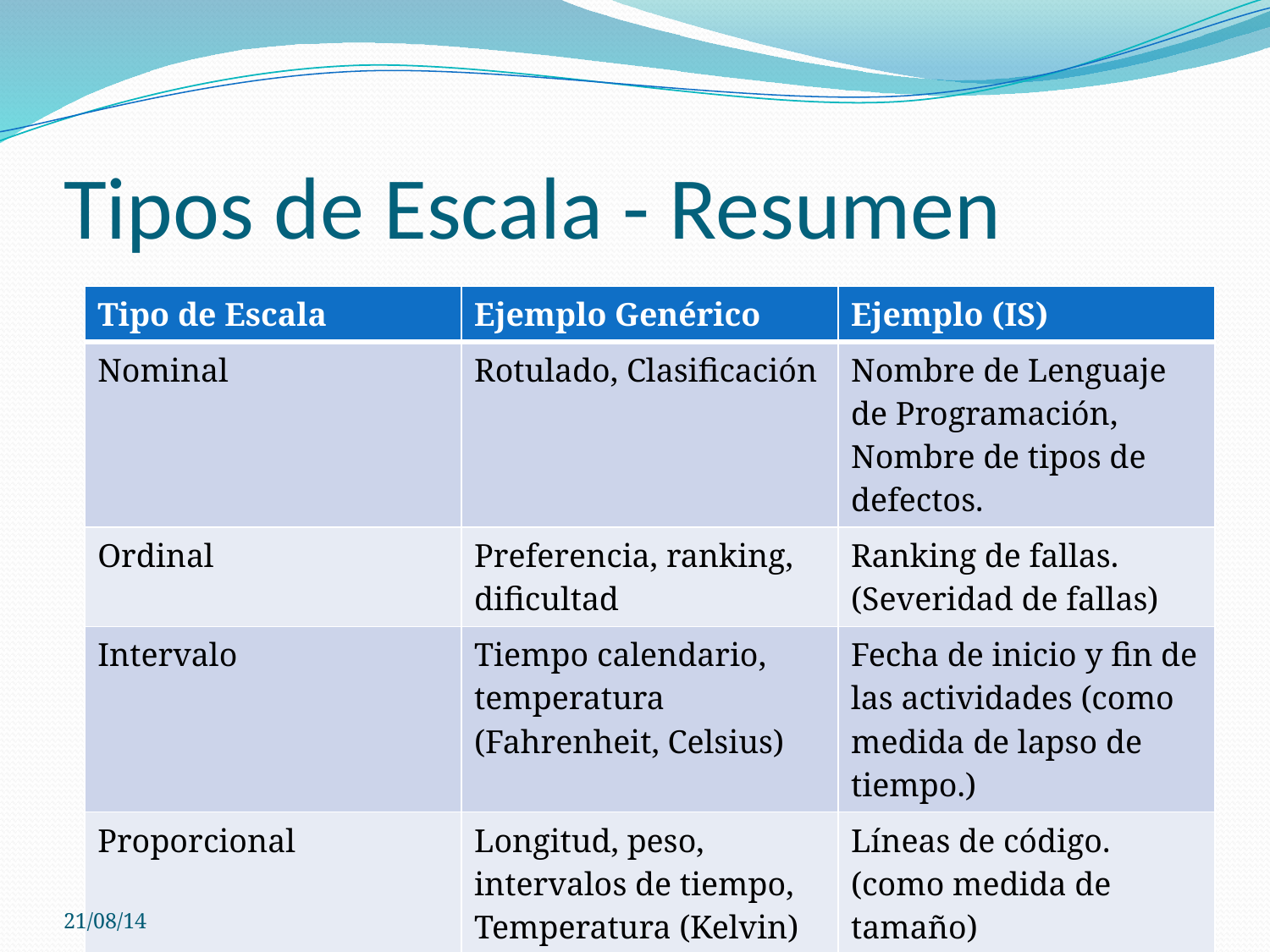

# Tipos de Escala - Resumen
| Tipo de Escala | Ejemplo Genérico | Ejemplo (IS) |
| --- | --- | --- |
| Nominal | Rotulado, Clasificación | Nombre de Lenguaje de Programación, Nombre de tipos de defectos. |
| Ordinal | Preferencia, ranking, dificultad | Ranking de fallas. (Severidad de fallas) |
| Intervalo | Tiempo calendario, temperatura (Fahrenheit, Celsius) | Fecha de inicio y fin de las actividades (como medida de lapso de tiempo.) |
| Proporcional | Longitud, peso, intervalos de tiempo, Temperatura (Kelvin) | Líneas de código. (como medida de tamaño) |
| Absoluto | Conteo de objetos | Cuenta de nro de Clases |
21/08/14
44
Métricas de Software - Las bases de la medición